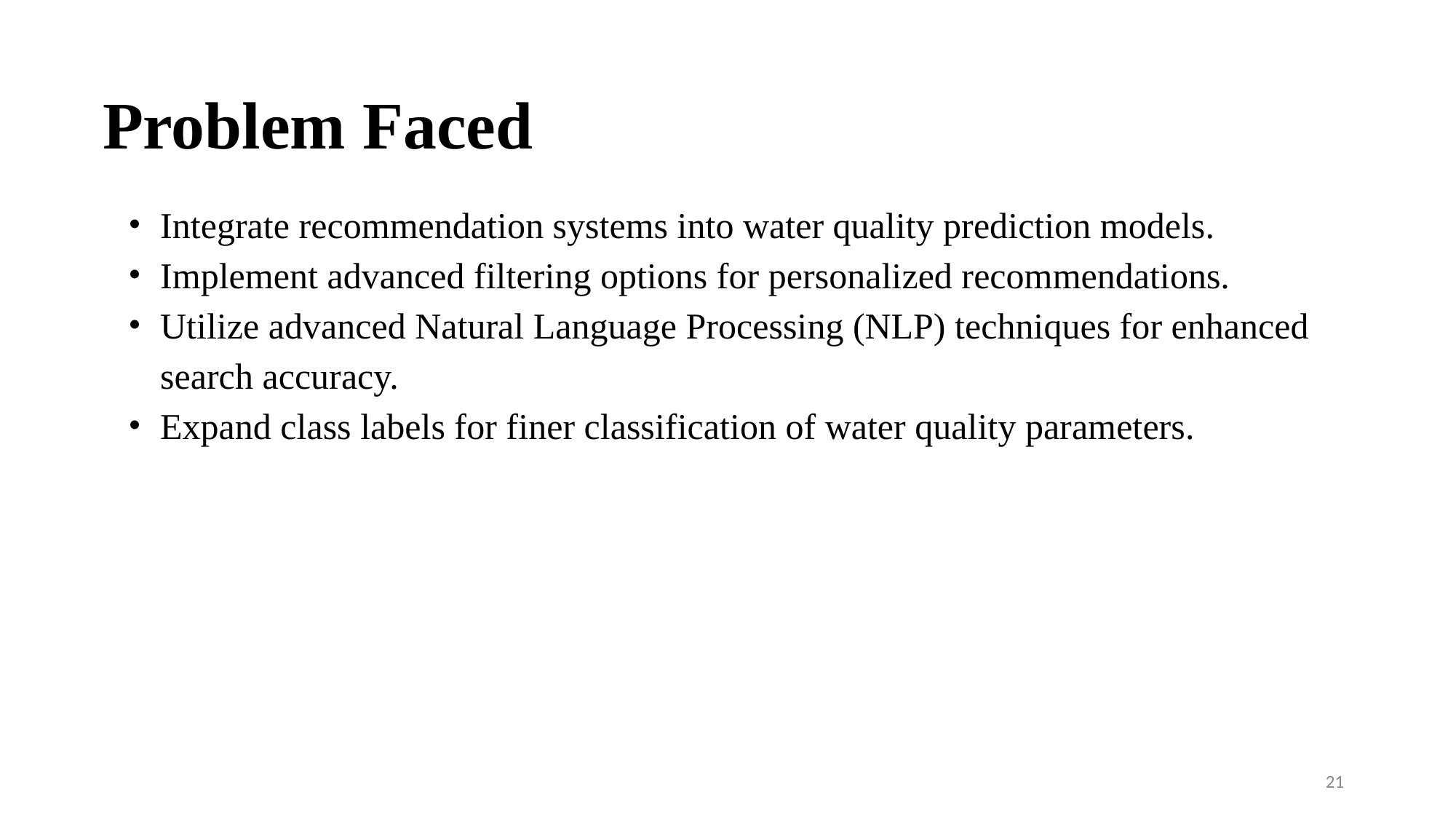

# Problem Faced
Integrate recommendation systems into water quality prediction models.
Implement advanced filtering options for personalized recommendations.
Utilize advanced Natural Language Processing (NLP) techniques for enhanced search accuracy.
Expand class labels for finer classification of water quality parameters.

21